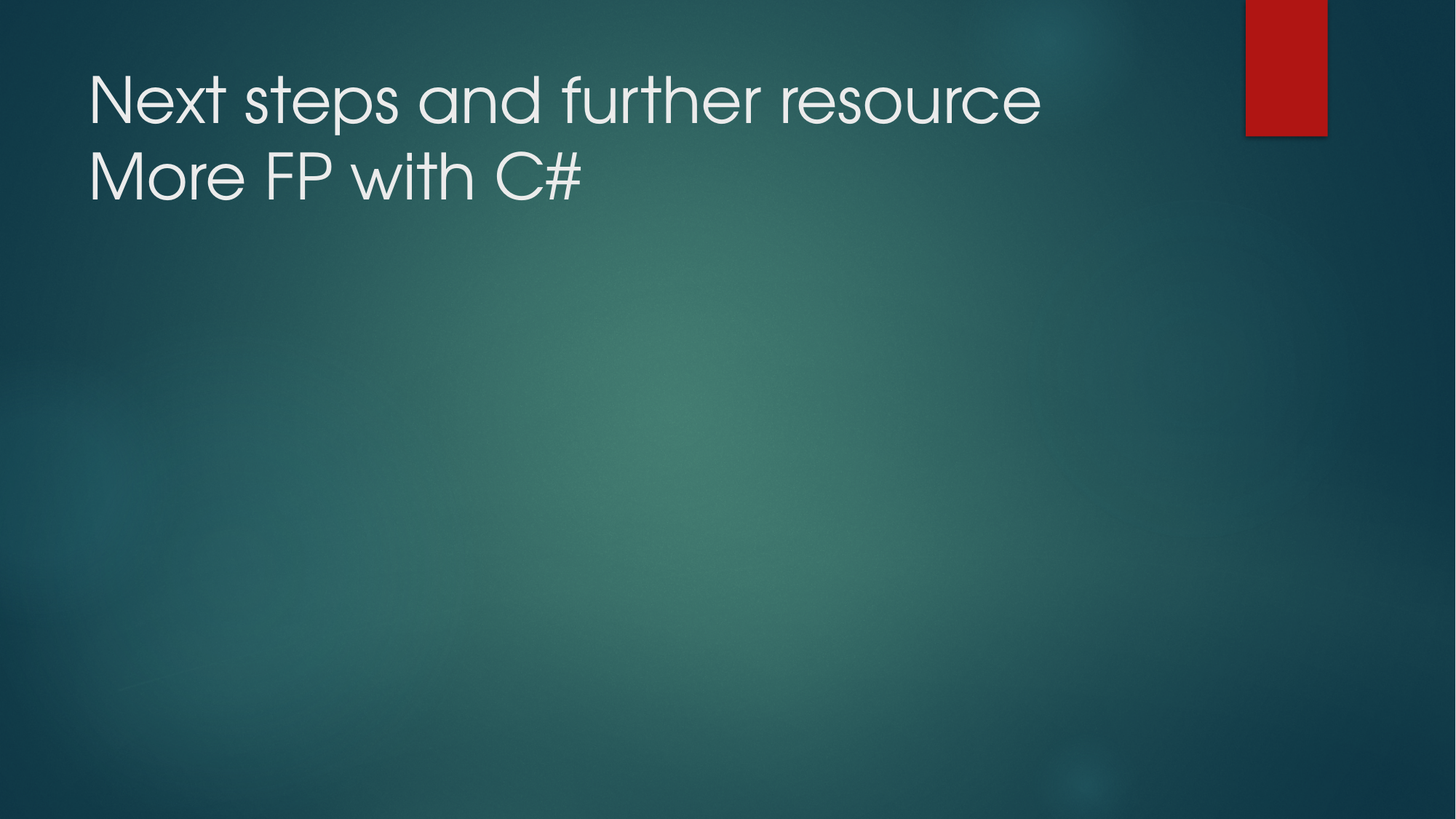

# Next steps and further resource More FP with C#